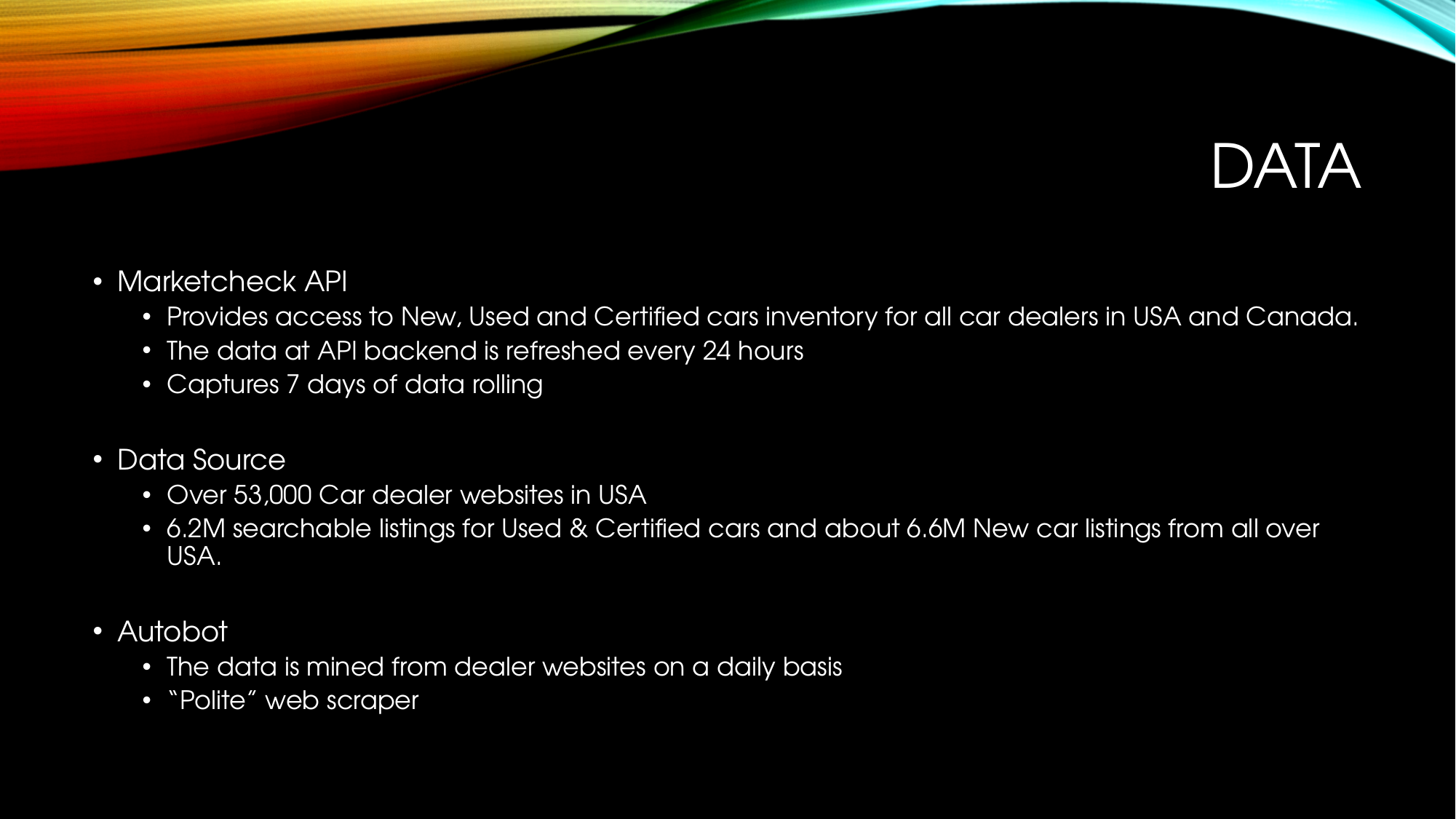

# Data
Marketcheck API
Provides access to New, Used and Certified cars inventory for all car dealers in USA and Canada.
The data at API backend is refreshed every 24 hours
Captures 7 days of data rolling

Data Source
Over 53,000 Car dealer websites in USA
6.2M searchable listings for Used & Certified cars and about 6.6M New car listings from all over USA.

Autobot
The data is mined from dealer websites on a daily basis
“Polite” web scraper